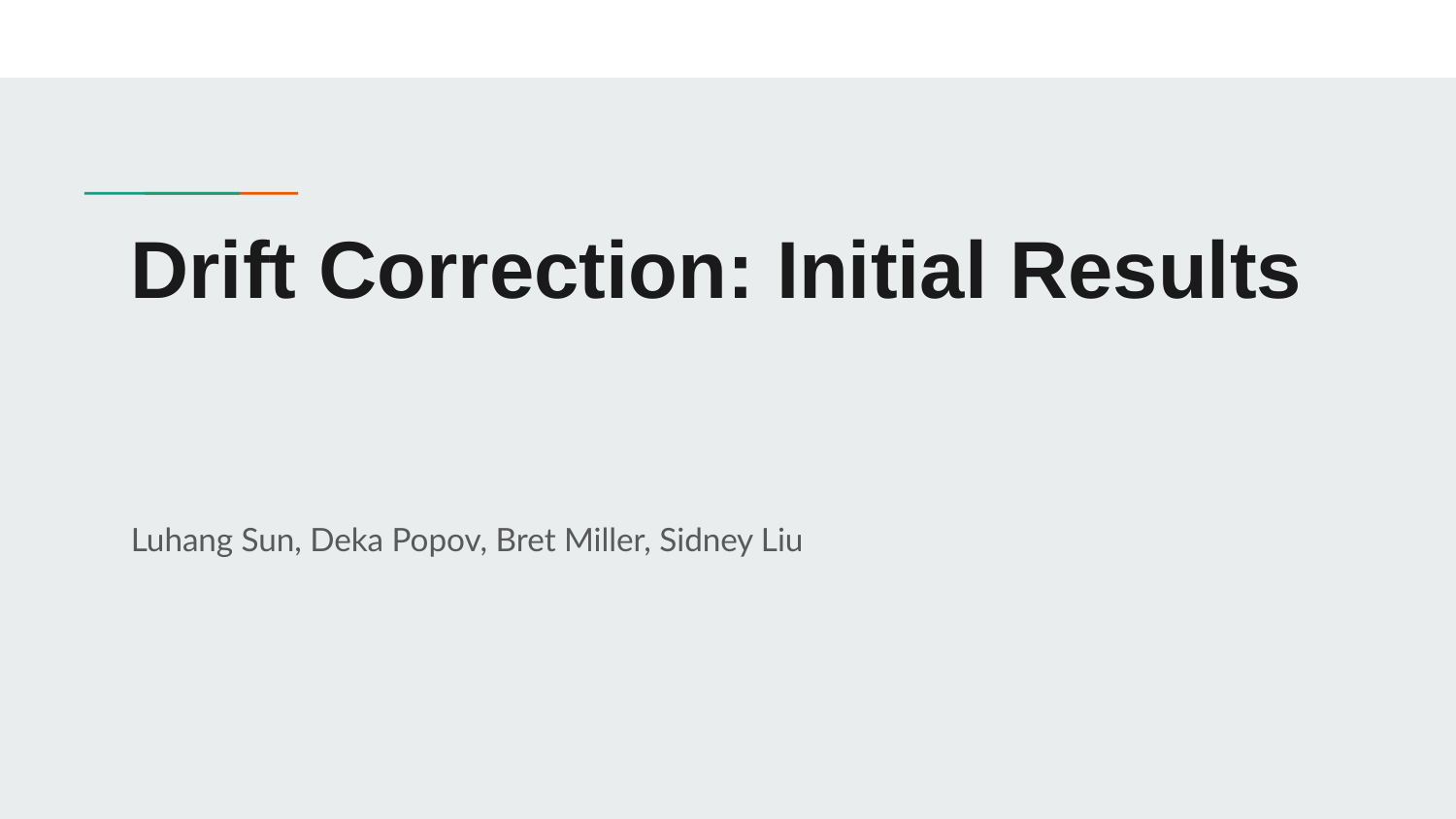

# Drift Correction: Initial Results
Luhang Sun, Deka Popov, Bret Miller, Sidney Liu